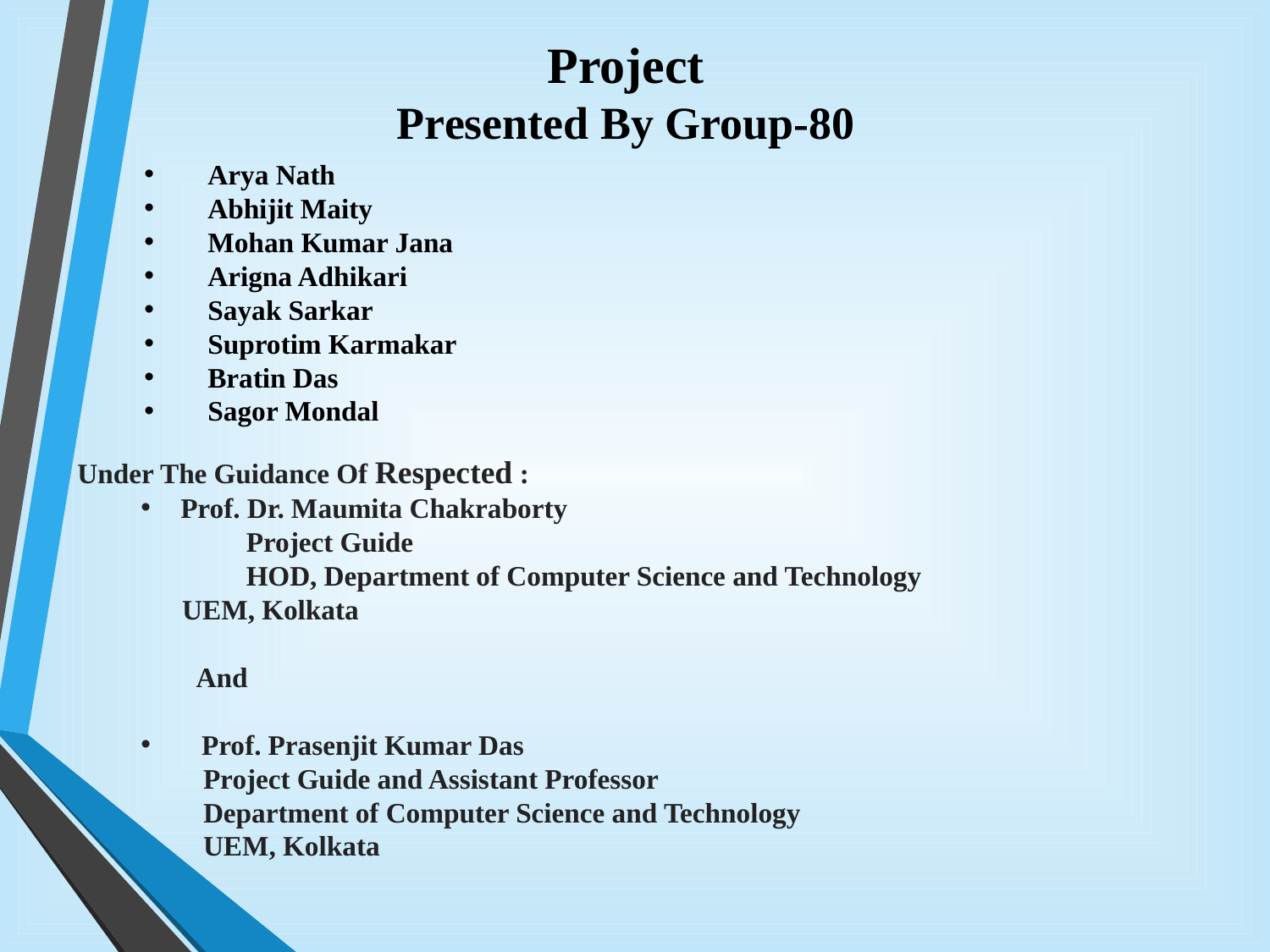

# Project Presented By Group-80
Arya Nath
Abhijit Maity
Mohan Kumar Jana
Arigna Adhikari
Sayak Sarkar
Suprotim Karmakar
Bratin Das
Sagor Mondal

Under The Guidance Of Respected :
Prof. Dr. Maumita Chakraborty
      	      Project Guide
      	      HOD, Department of Computer Science and Technology
               UEM, Kolkata

                 And

   Prof. Prasenjit Kumar Das
                  Project Guide and Assistant Professor
                  Department of Computer Science and Technology
                  UEM, Kolkata